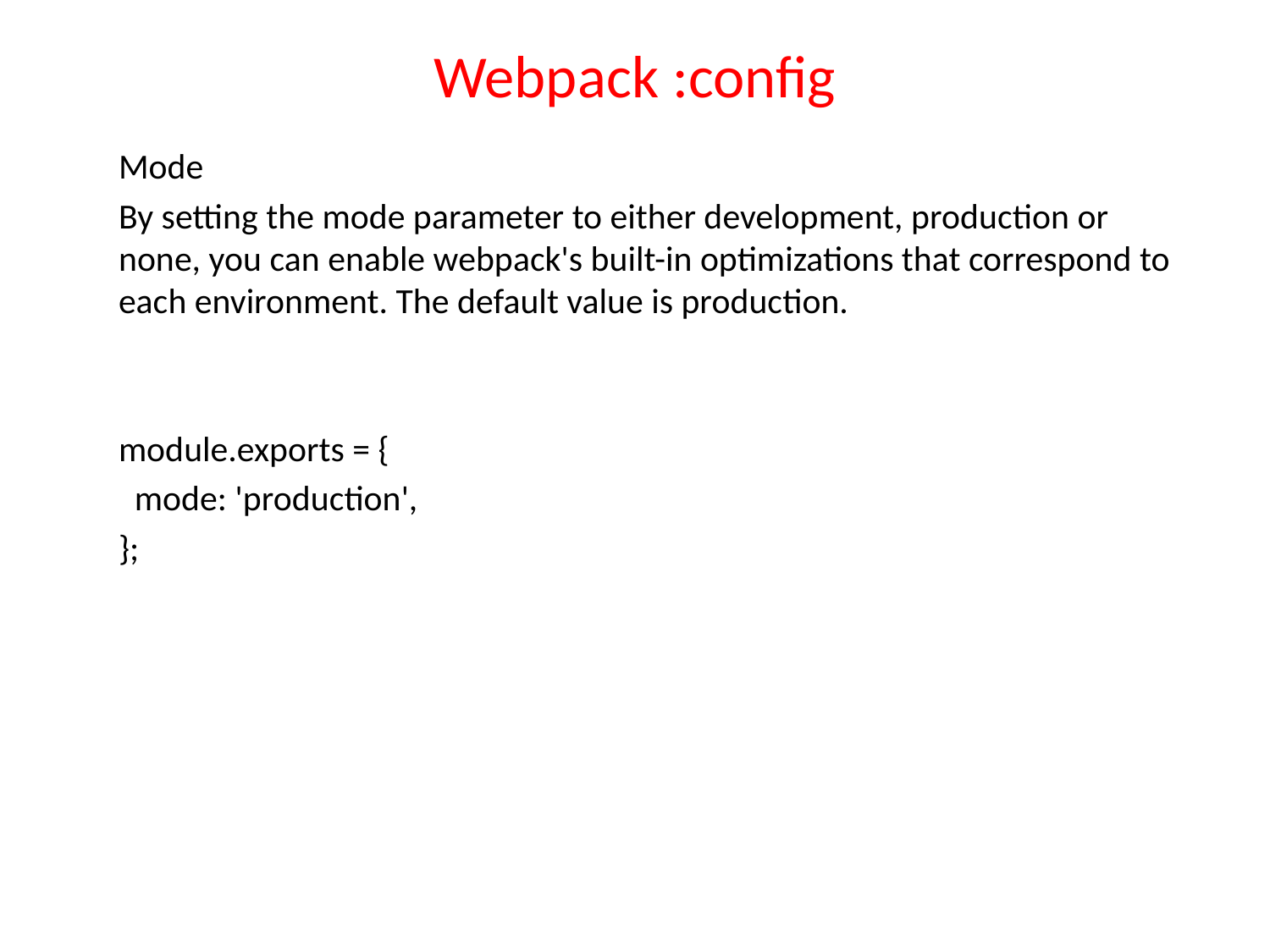

# Webpack :config
Mode
By setting the mode parameter to either development, production or none, you can enable webpack's built-in optimizations that correspond to each environment. The default value is production.

module.exports = {
  mode: 'production',
};